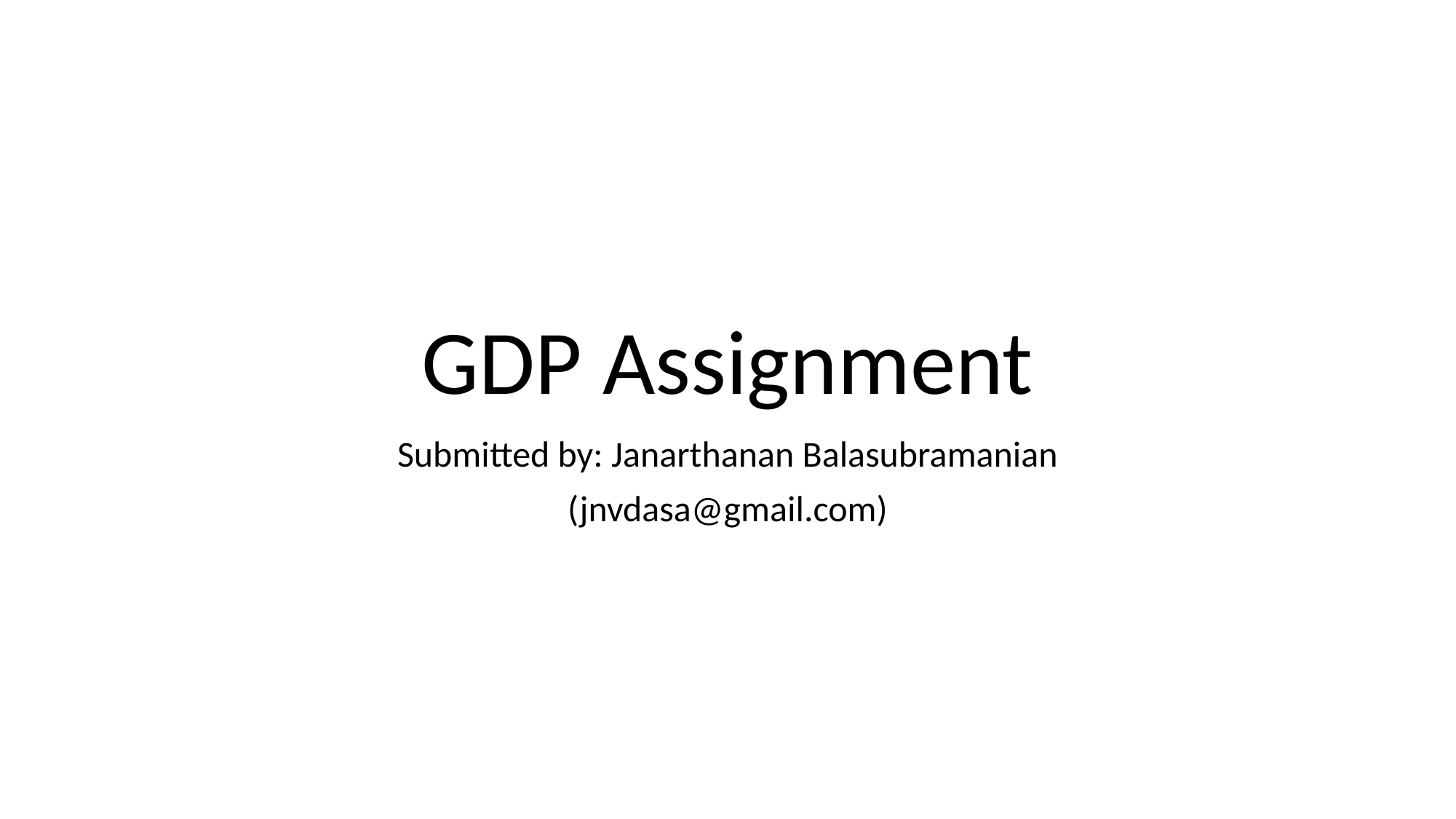

# GDP Assignment
Submitted by: Janarthanan Balasubramanian
(jnvdasa@gmail.com)